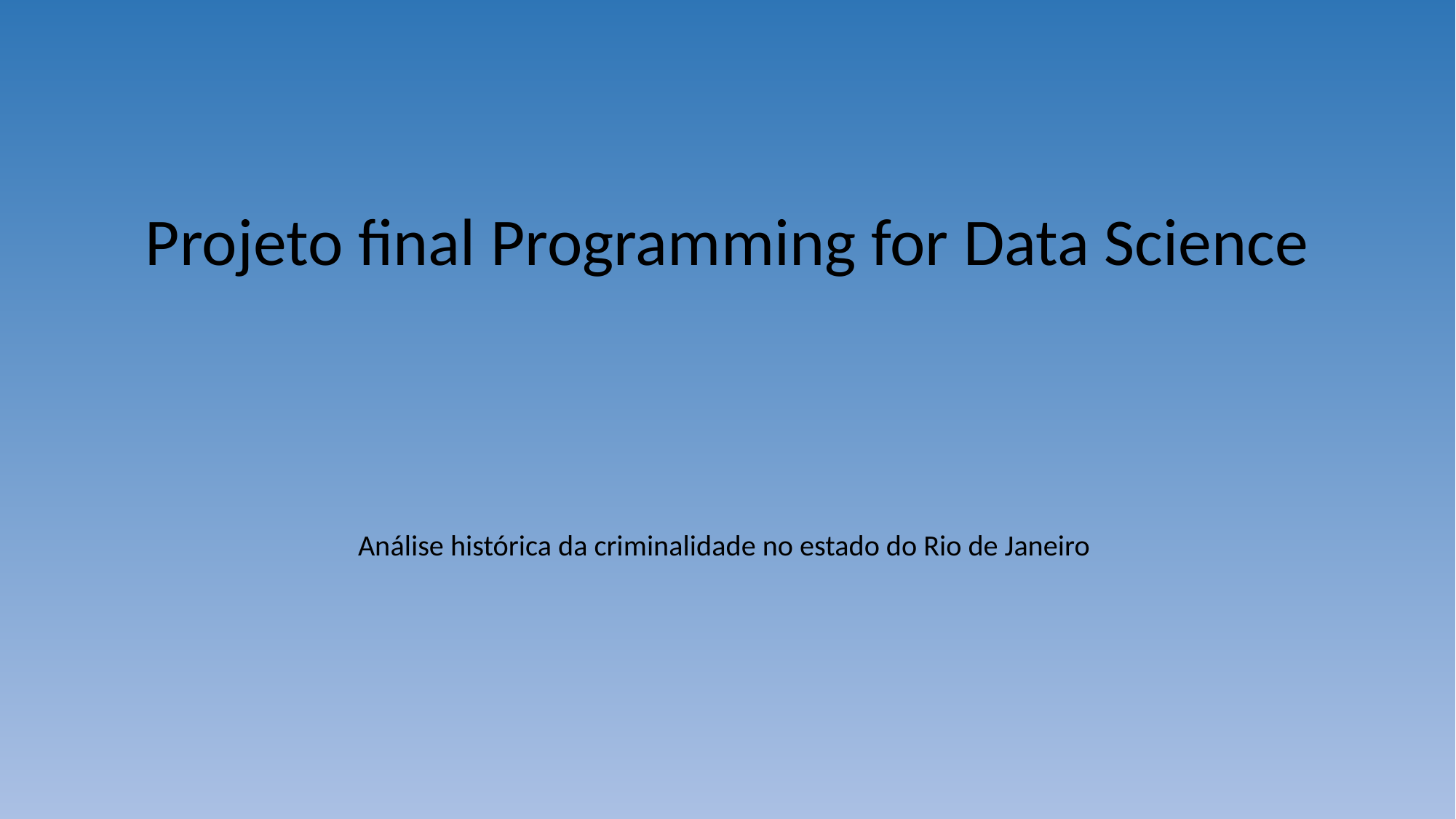

# Projeto final Programming for Data Science

Análise histórica da criminalidade no estado do Rio de Janeiro